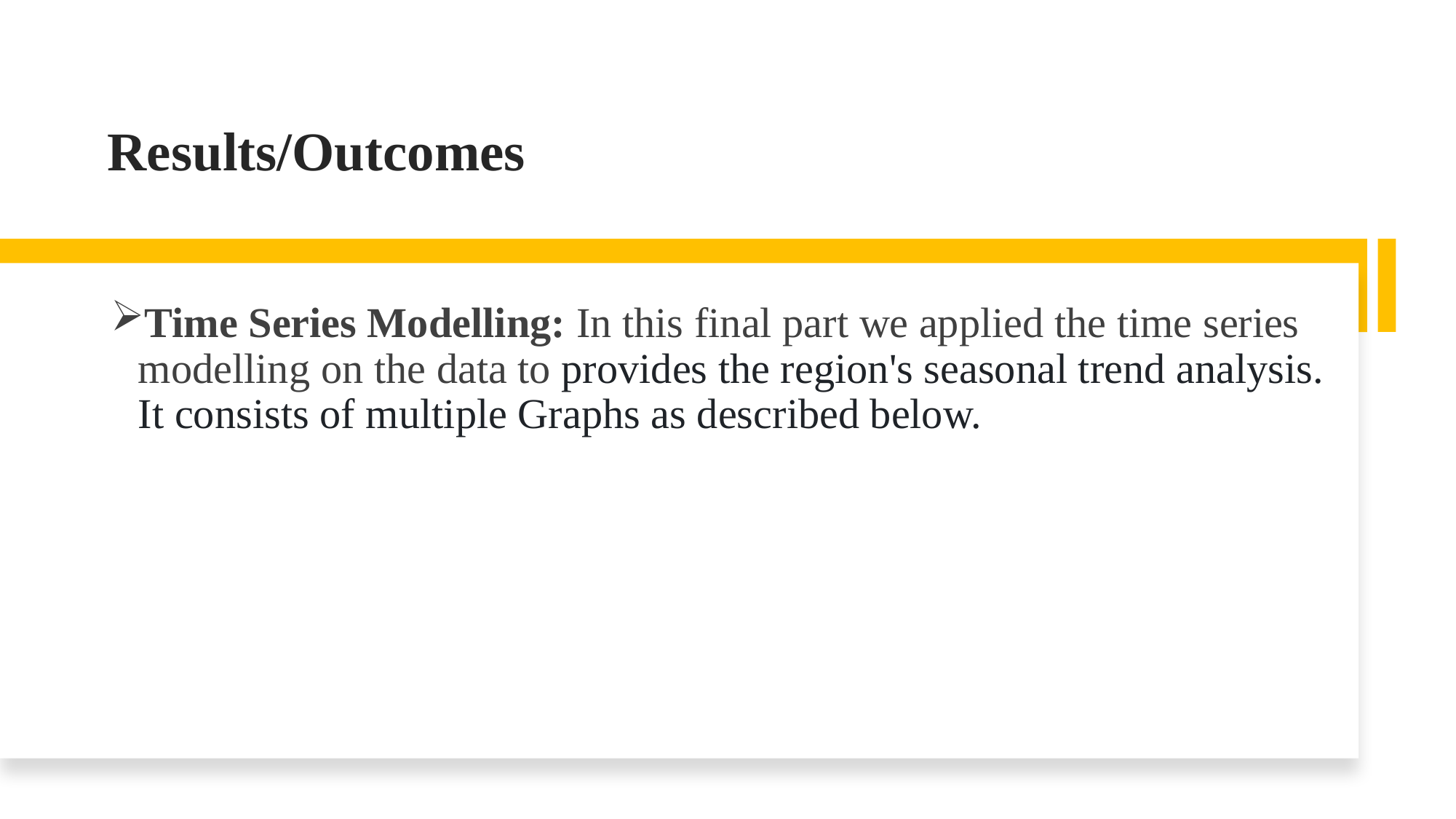

# Results/Outcomes

Time Series Modelling: In this final part we applied the time series modelling on the data to provides the region's seasonal trend analysis. It consists of multiple Graphs as described below.